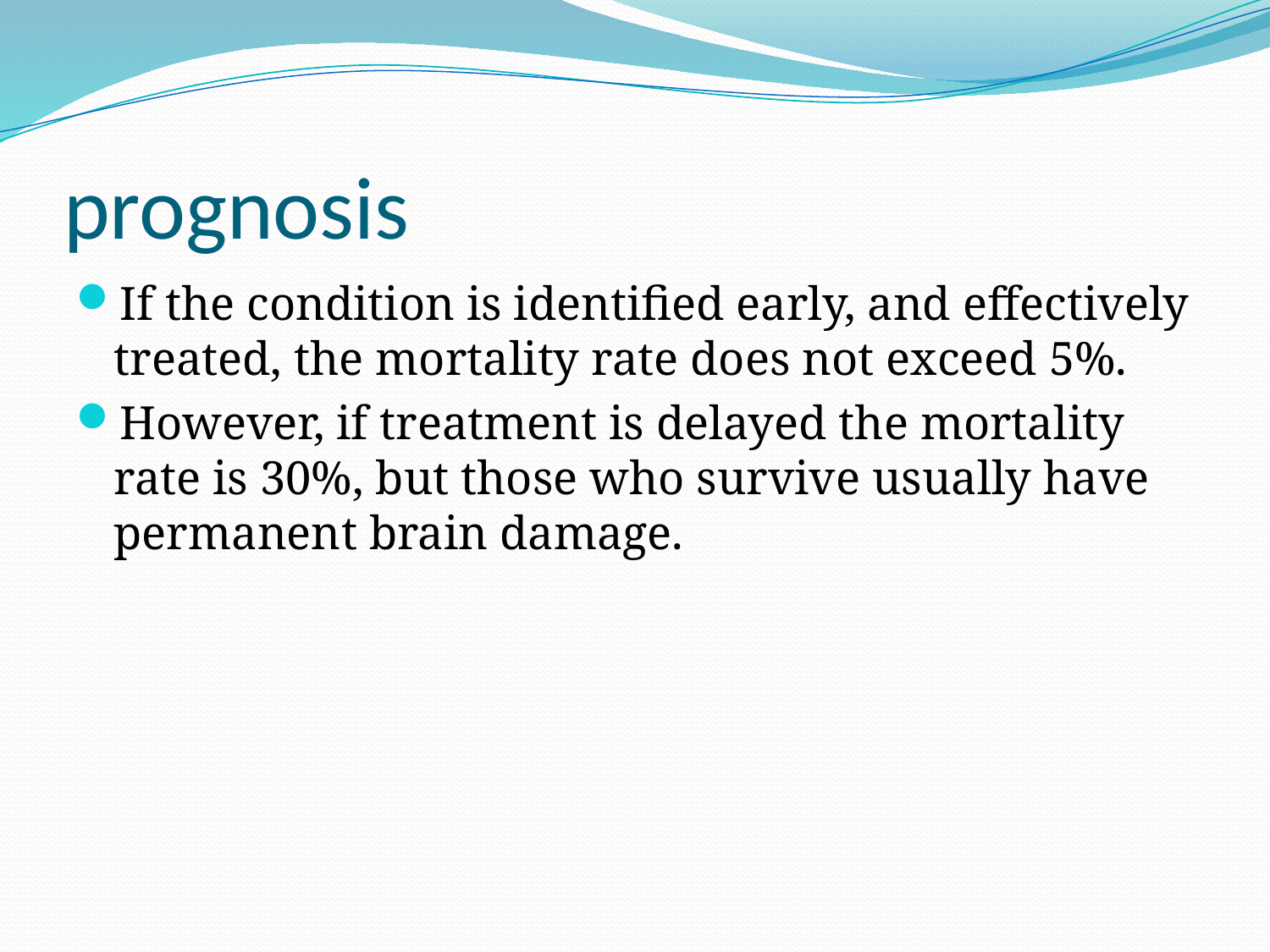

# prognosis
If the condition is identified early, and effectively treated, the mortality rate does not exceed 5%.
However, if treatment is delayed the mortality rate is 30%, but those who survive usually have permanent brain damage.